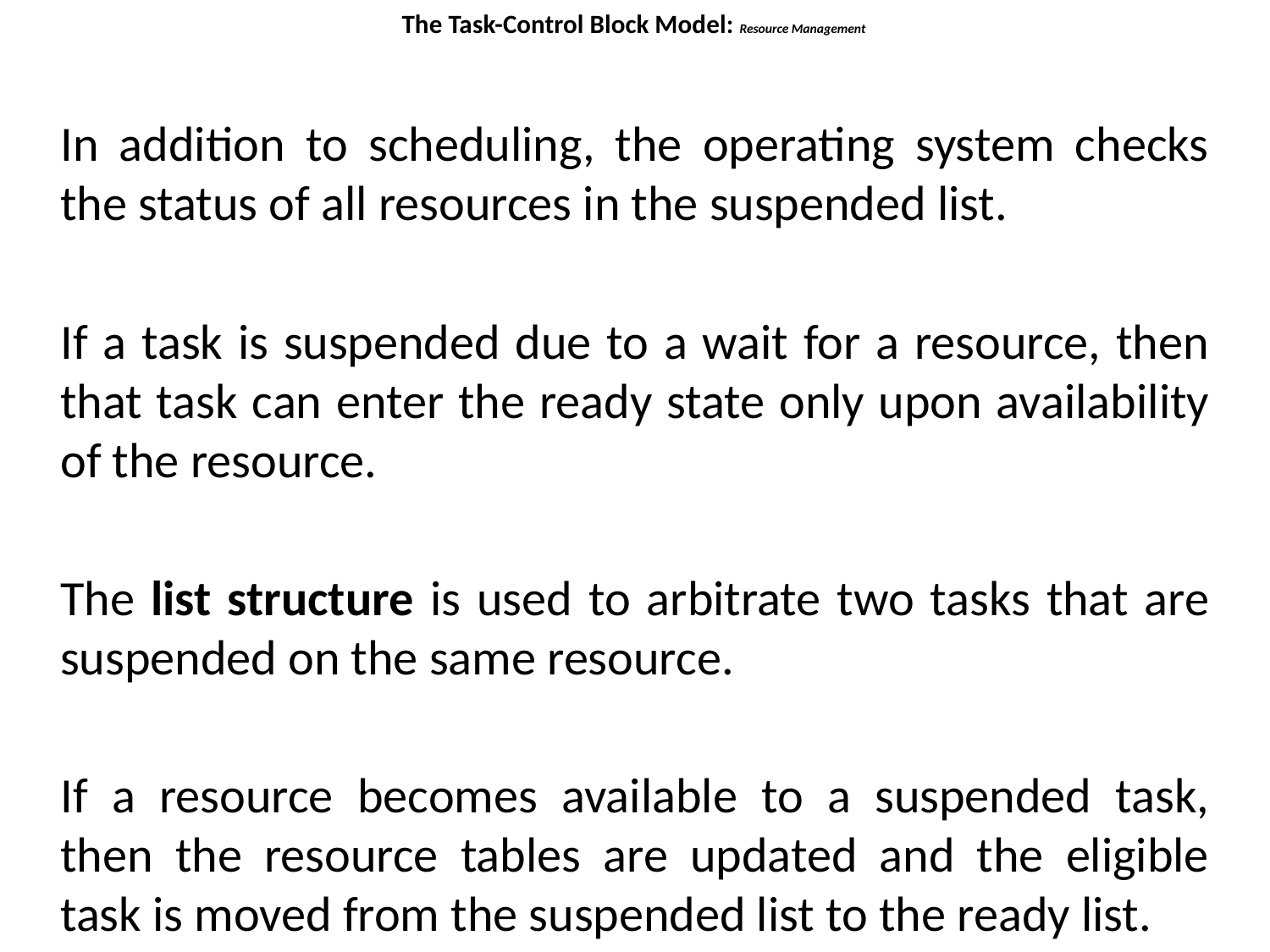

# The Task-Control Block Model: Resource Management
In addition to scheduling, the operating system checks the status of all resources in the suspended list.

If a task is suspended due to a wait for a resource, then that task can enter the ready state only upon availability of the resource.

The list structure is used to arbitrate two tasks that are suspended on the same resource.

If a resource becomes available to a suspended task, then the resource tables are updated and the eligible task is moved from the suspended list to the ready list.